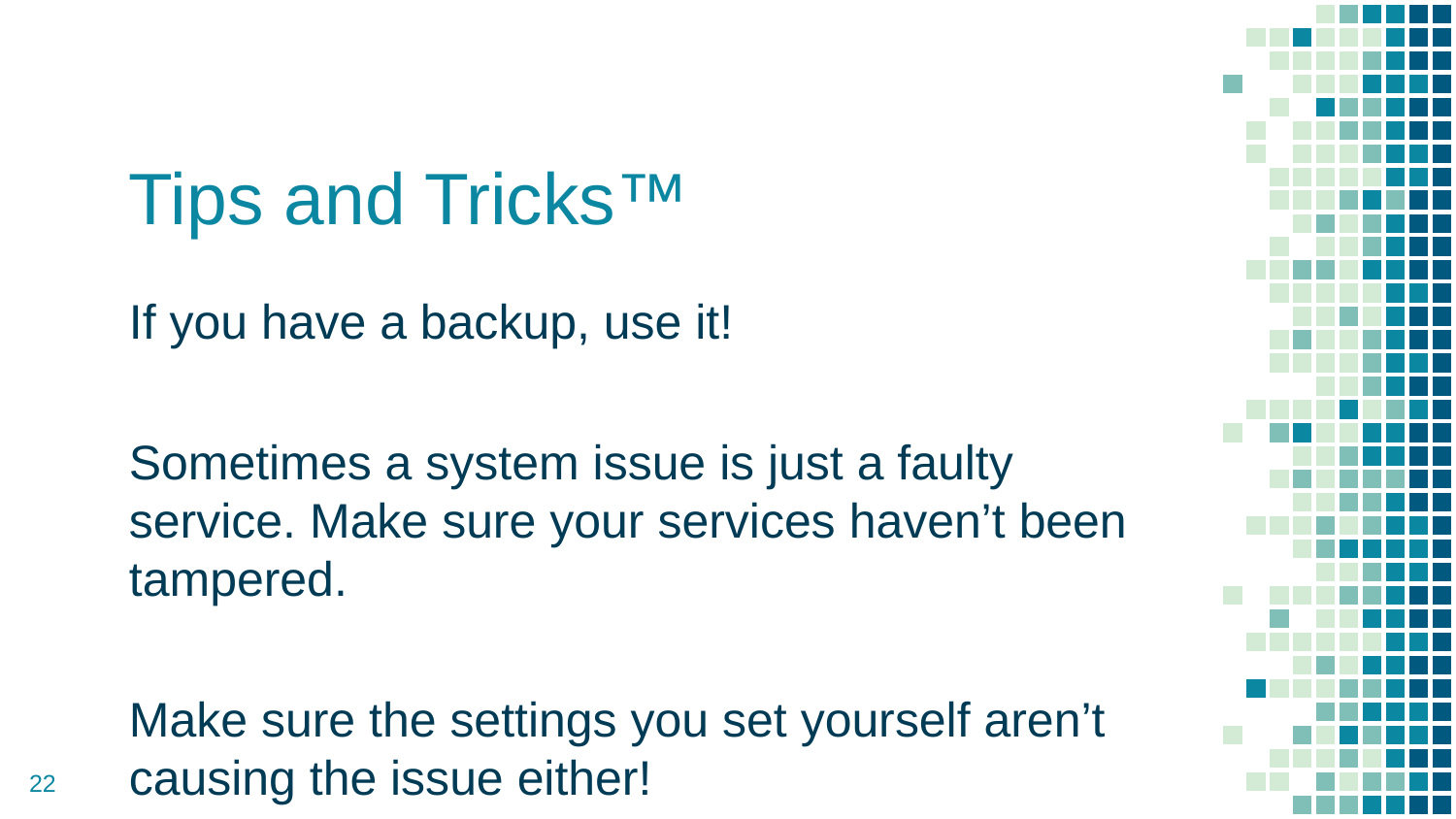

# Tips and Tricks™
If you have a backup, use it!

Sometimes a system issue is just a faulty service. Make sure your services haven’t been tampered.

Make sure the settings you set yourself aren’t causing the issue either!
22